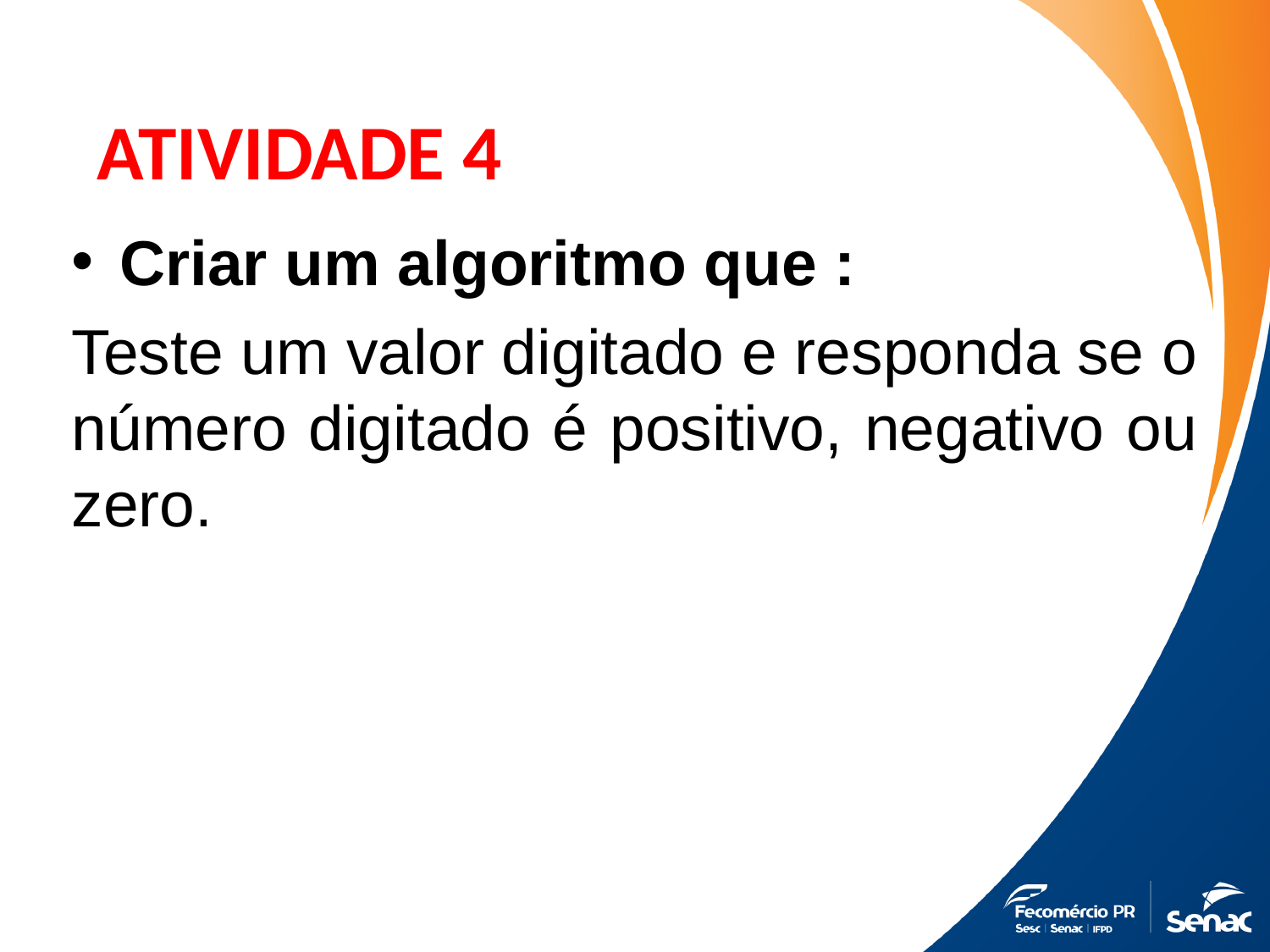

ATIVIDADE 4

Criar um algoritmo que :
Teste um valor digitado e responda se o número digitado é positivo, negativo ou zero.